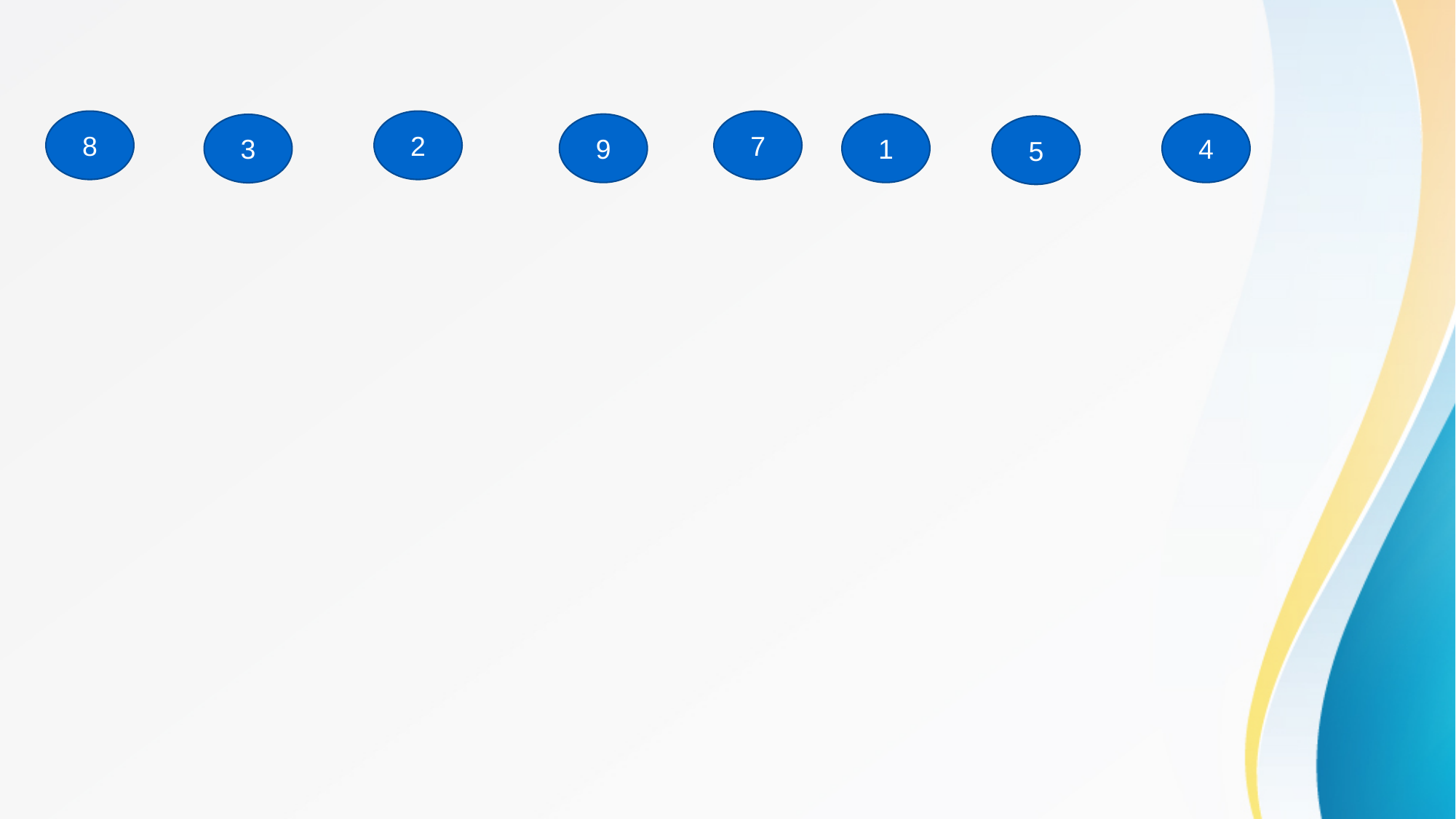

8
2
7
9
1
4
3
5